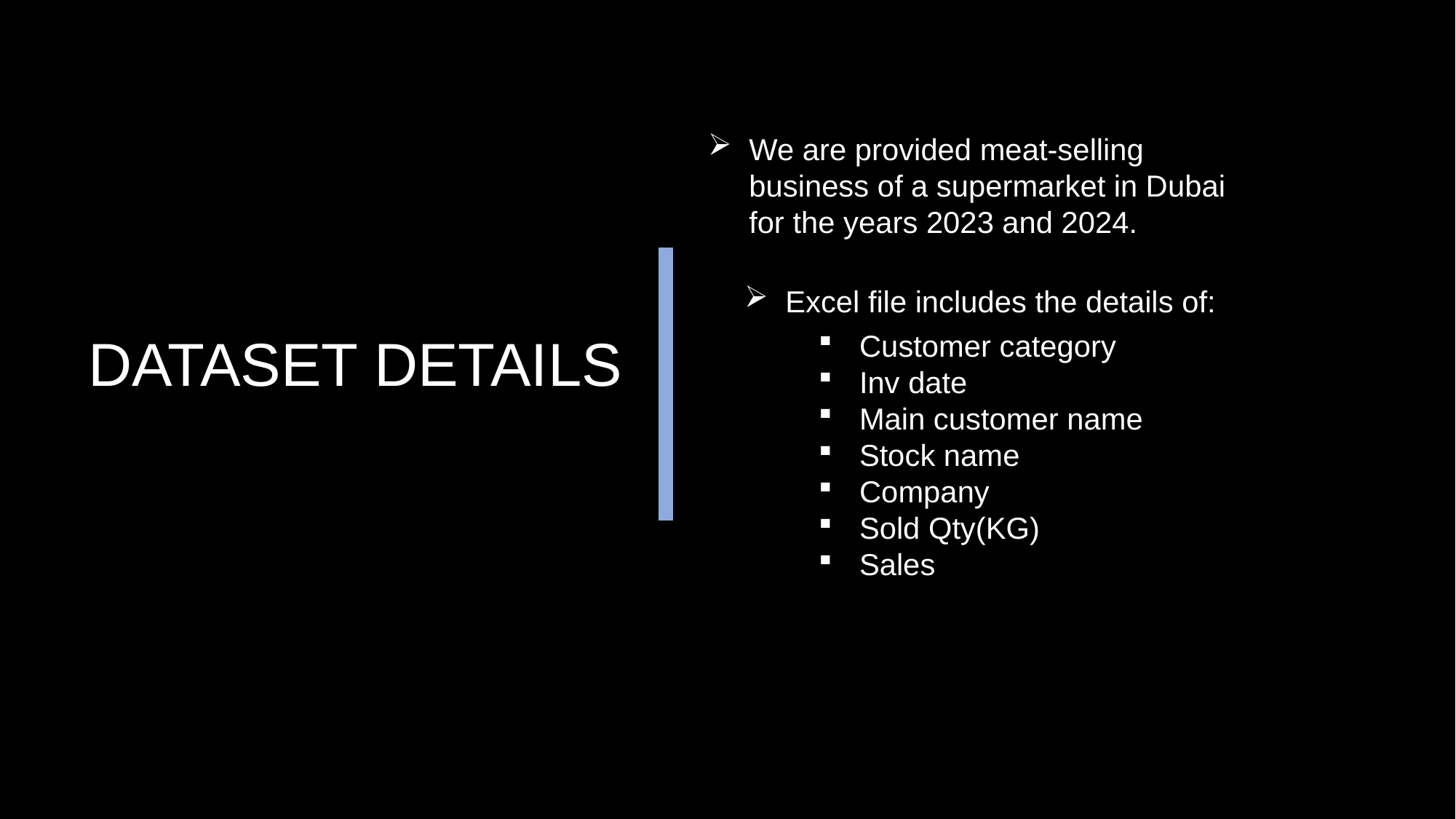

We are provided meat-selling business of a supermarket in Dubai for the years 2023 and 2024.
Excel file includes the details of:
Customer category
Inv date
Main customer name
Stock name
Company
Sold Qty(KG)
Sales
DATASET DETAILS